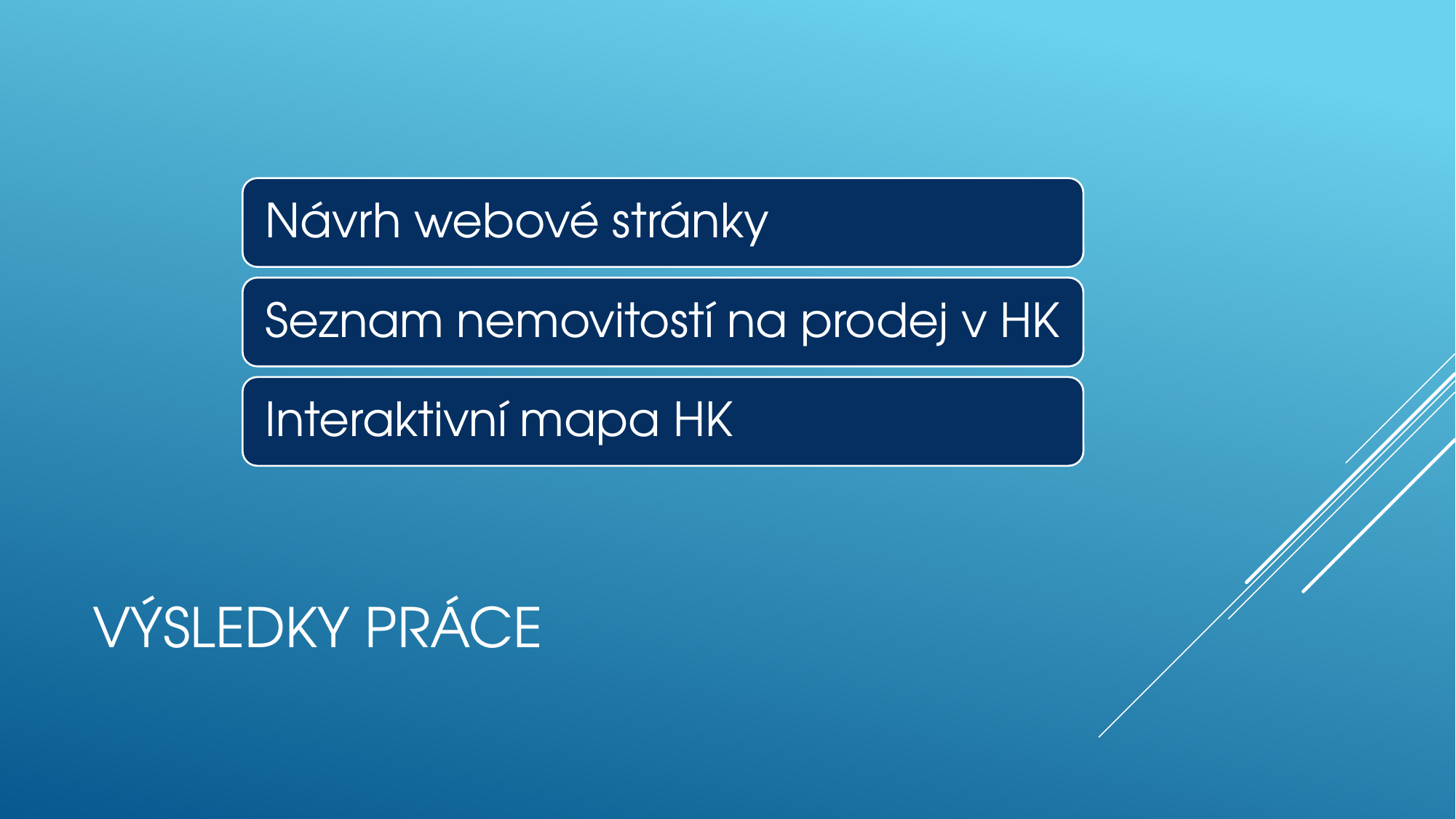

Návrh webové stránky
Seznam nemovitostí na prodej v HK
Interaktivní mapa HK
# Výsledky práce